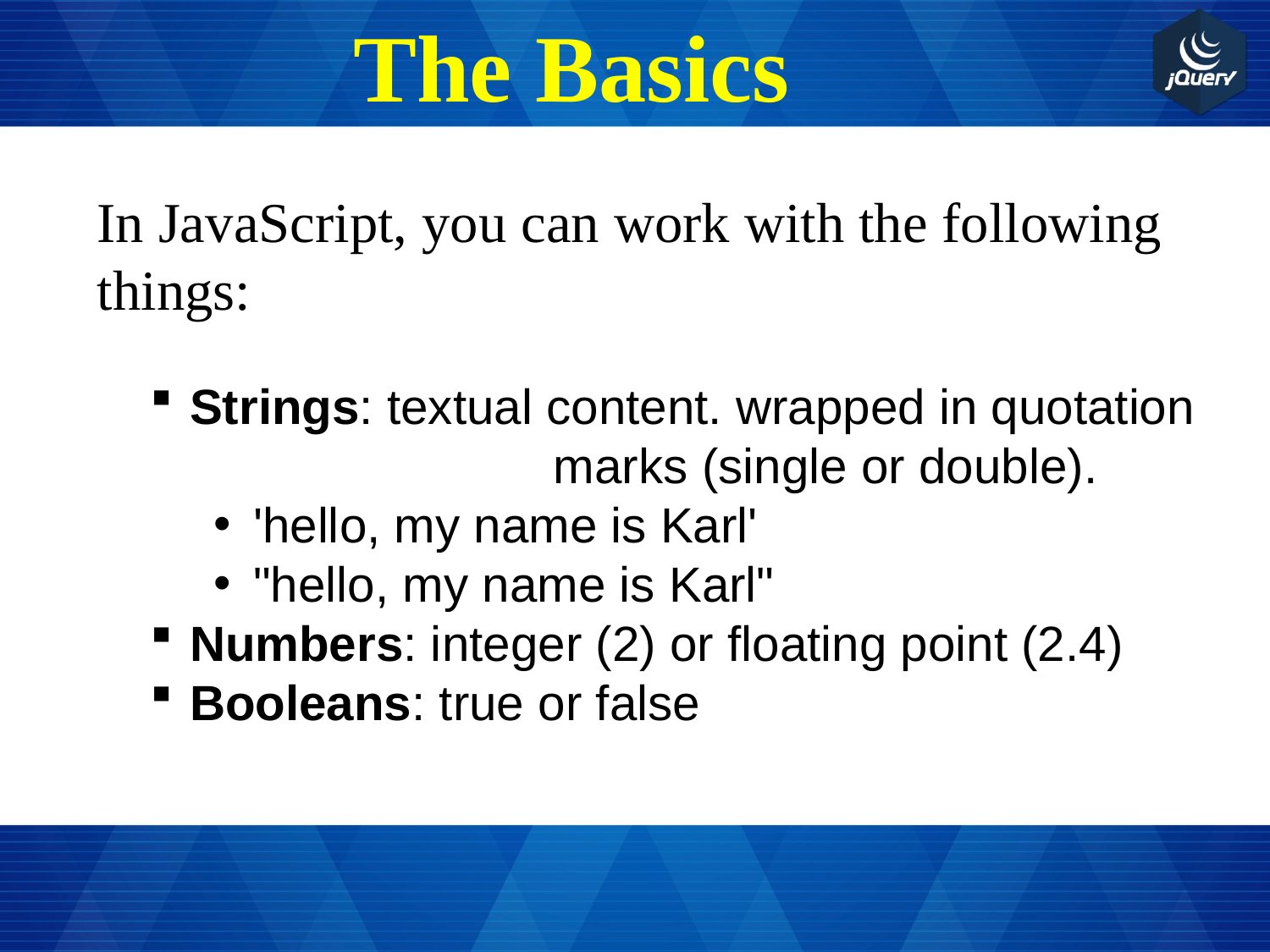

# The Basics
In JavaScript, you can work with the following things:

Strings: textual content. wrapped in quotation 		        marks (single or double).
'hello, my name is Karl'
"hello, my name is Karl"
Numbers: integer (2) or floating point (2.4)
Booleans: true or false